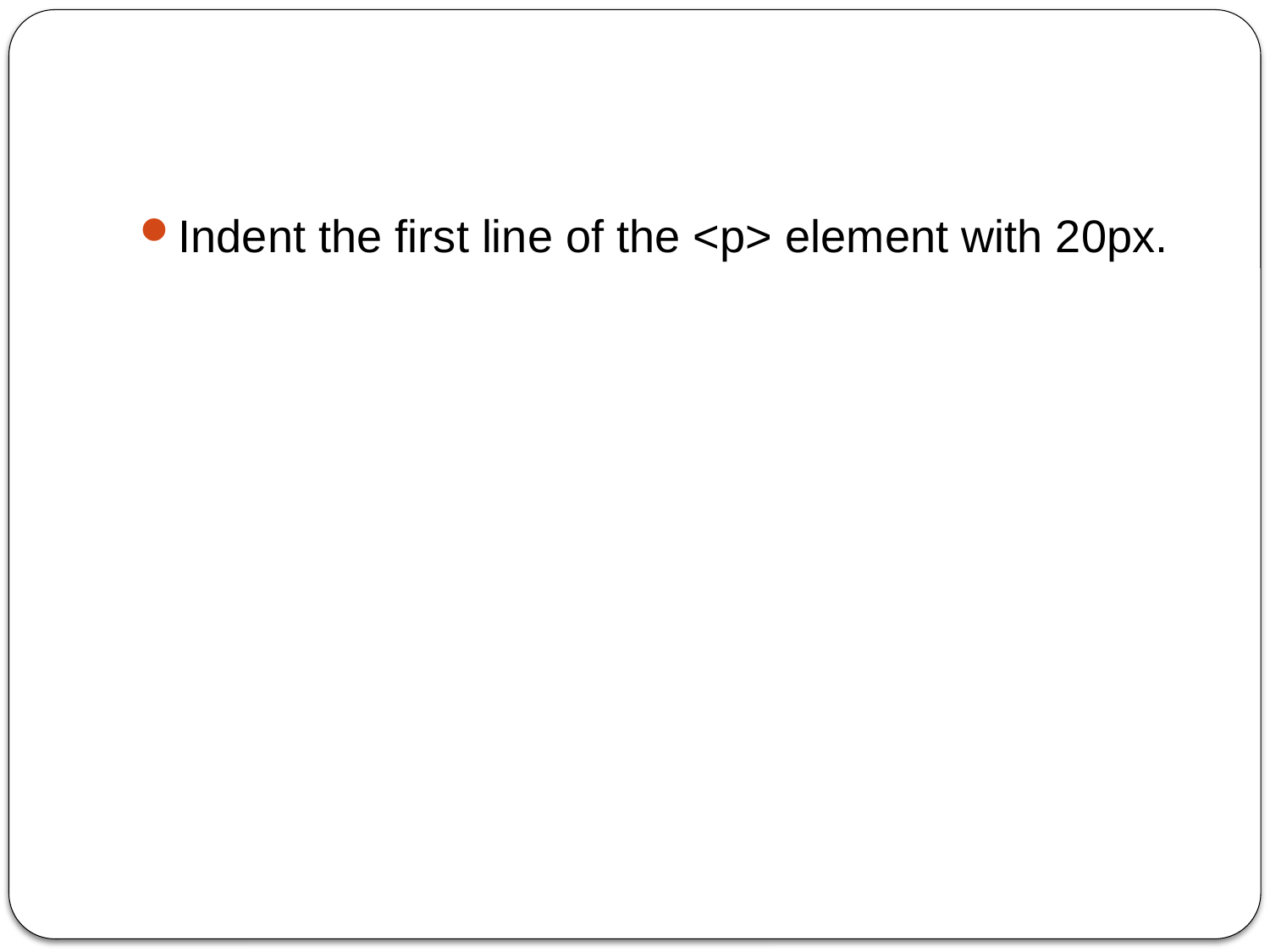

#
Indent the first line of the <p> element with 20px.